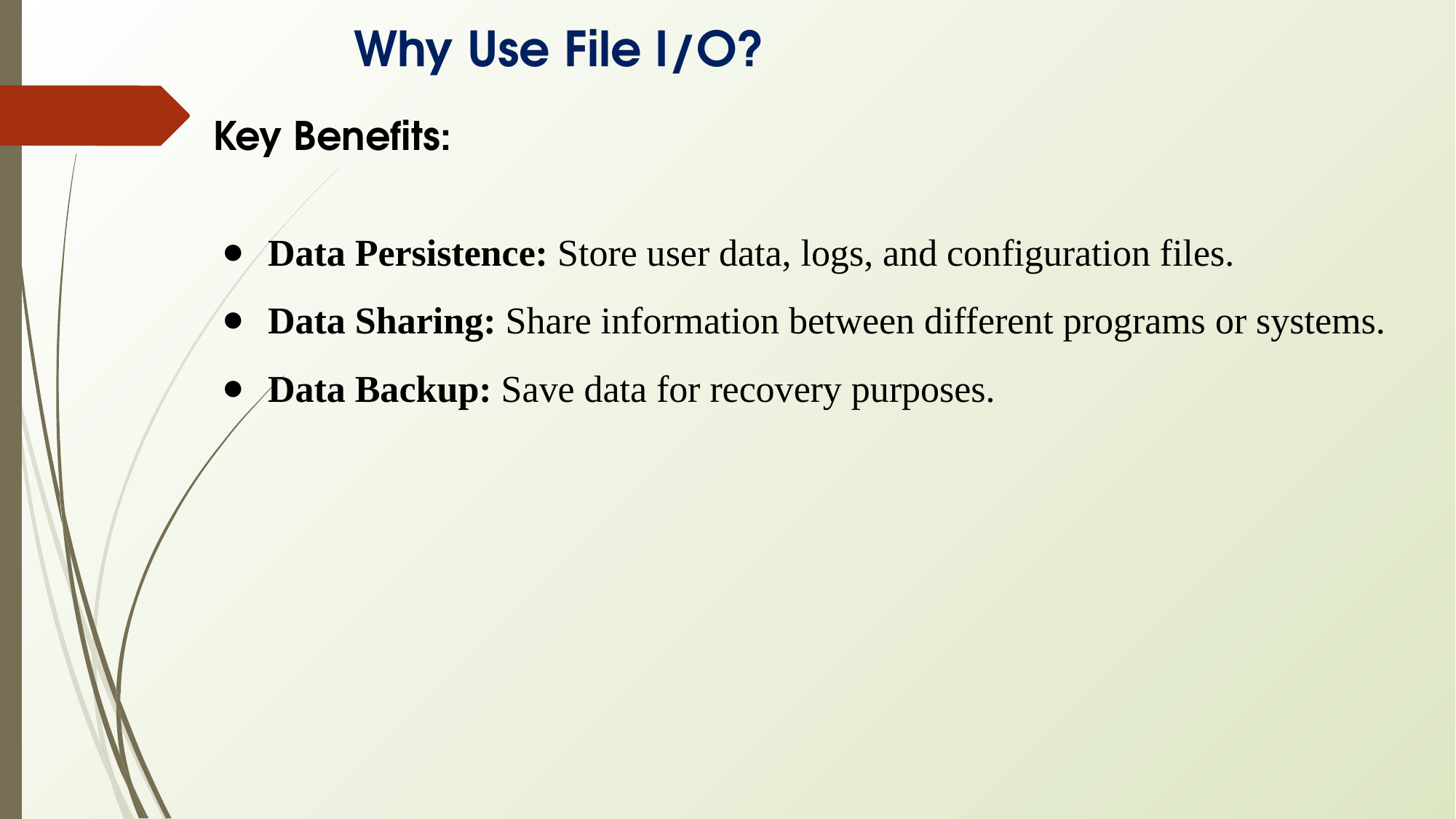

Why Use File I/O?

Key Benefits:

Data Persistence: Store user data, logs, and configuration files.
Data Sharing: Share information between different programs or systems.
Data Backup: Save data for recovery purposes.